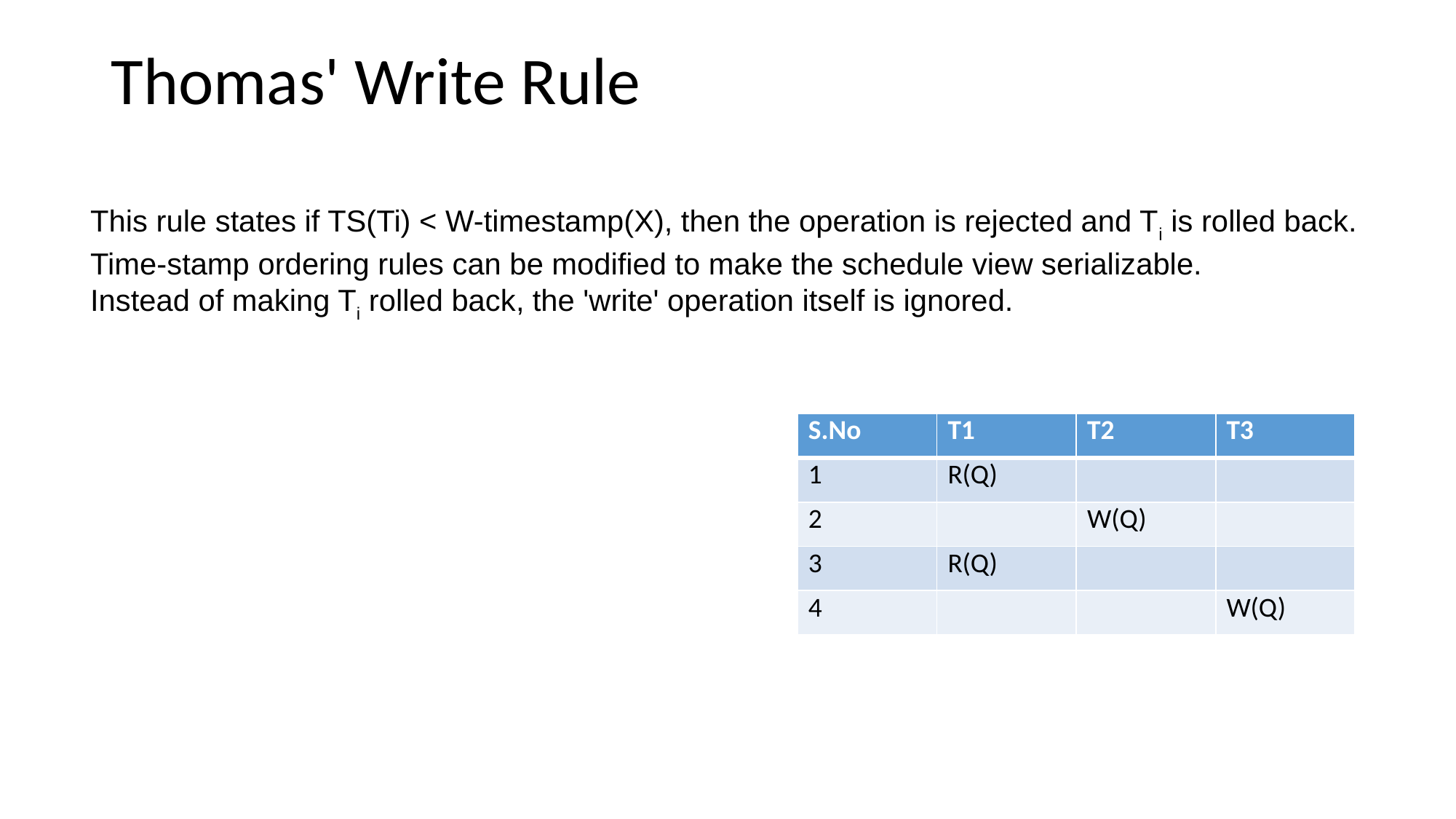

# Thomas' Write Rule
This rule states if TS(Ti) < W-timestamp(X), then the operation is rejected and Ti is rolled back.
Time-stamp ordering rules can be modified to make the schedule view serializable.
Instead of making Ti rolled back, the 'write' operation itself is ignored.
| S.No | T1 | T2 | T3 |
| --- | --- | --- | --- |
| 1 | R(Q) |  |  |
| 2 |  | W(Q) |  |
| 3 | R(Q) |  |  |
| 4 |  |  | W(Q) |